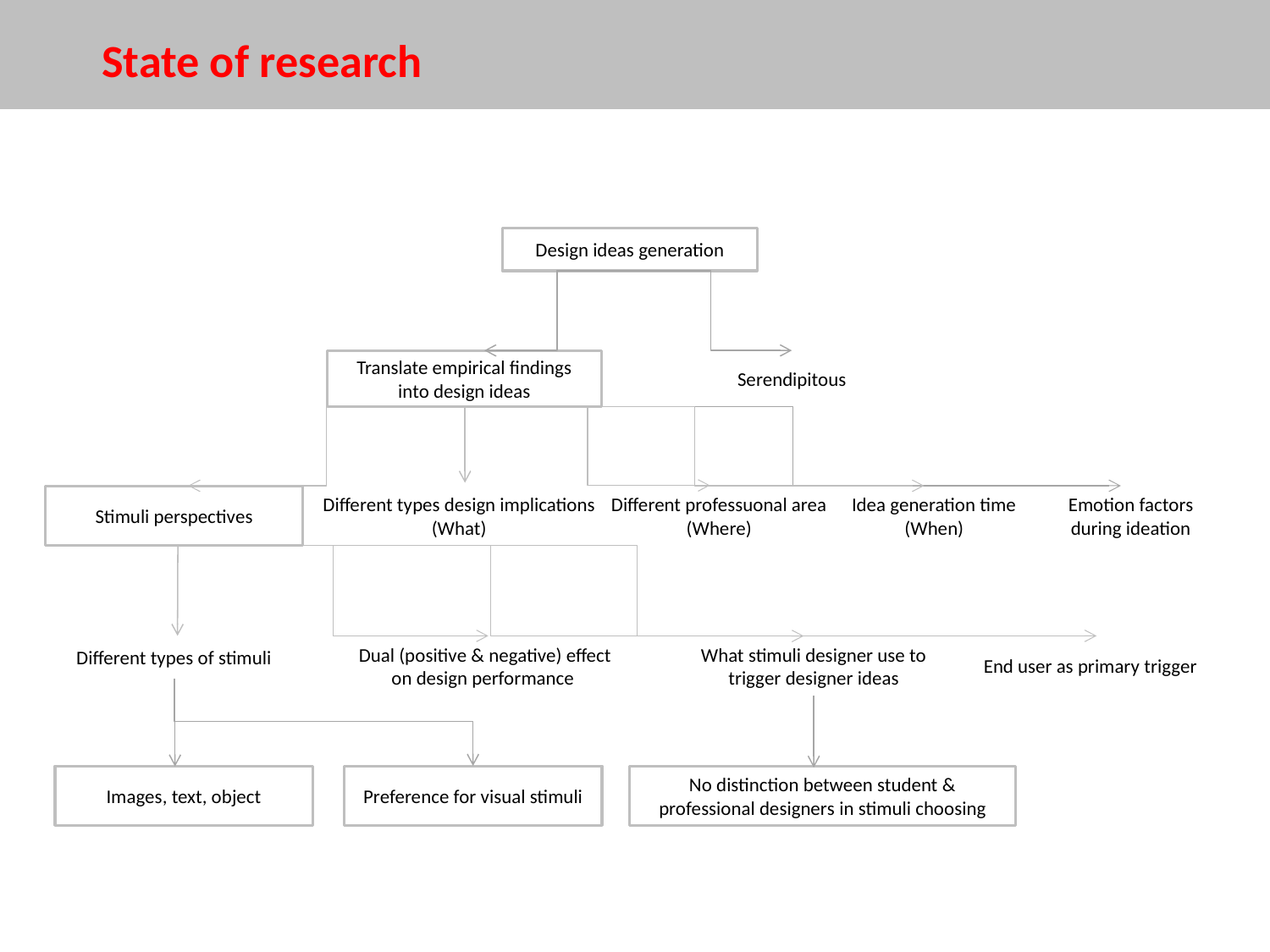

State of research
Design ideas generation
Translate empirical findings into design ideas
Serendipitous
Different types design implications
(What)
Stimuli perspectives
Different types design ideas
(What)
Different professuonal area
(Where)
Different professuonal area
(Where)
Idea generation time
(When)
Emotion factors during ideation
Different types of stimuli
Dual (positive & negative) effect on design performance
End user as primary trigger
What stimuli designer use to trigger designer ideas
Images, text, object
Preference for visual stimuli
No distinction between student & professional designers in stimuli choosing